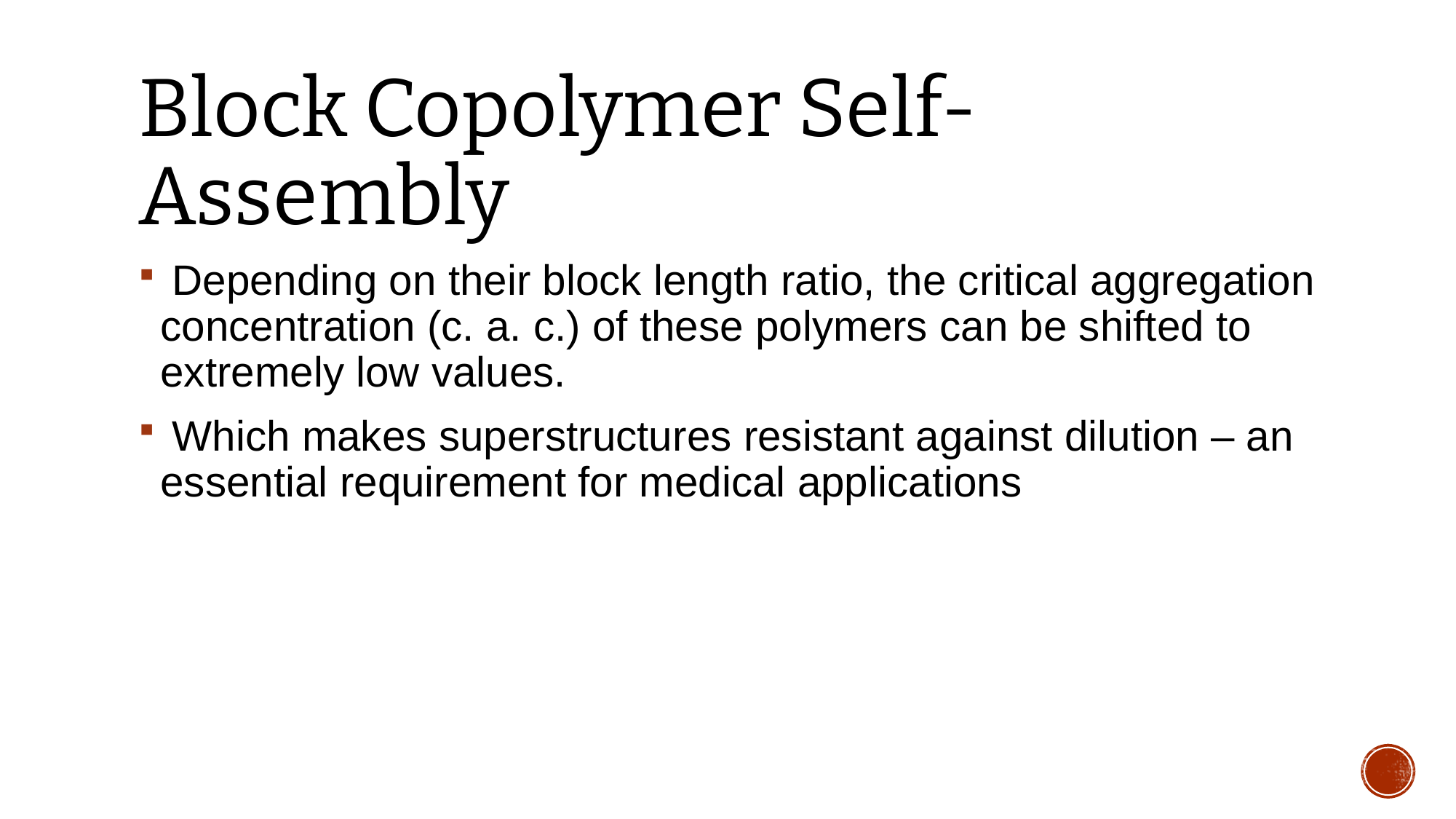

# Block Copolymer Self-Assembly
 Depending on their block length ratio, the critical aggregation concentration (c. a. c.) of these polymers can be shifted to extremely low values.
 Which makes superstructures resistant against dilution – an essential requirement for medical applications